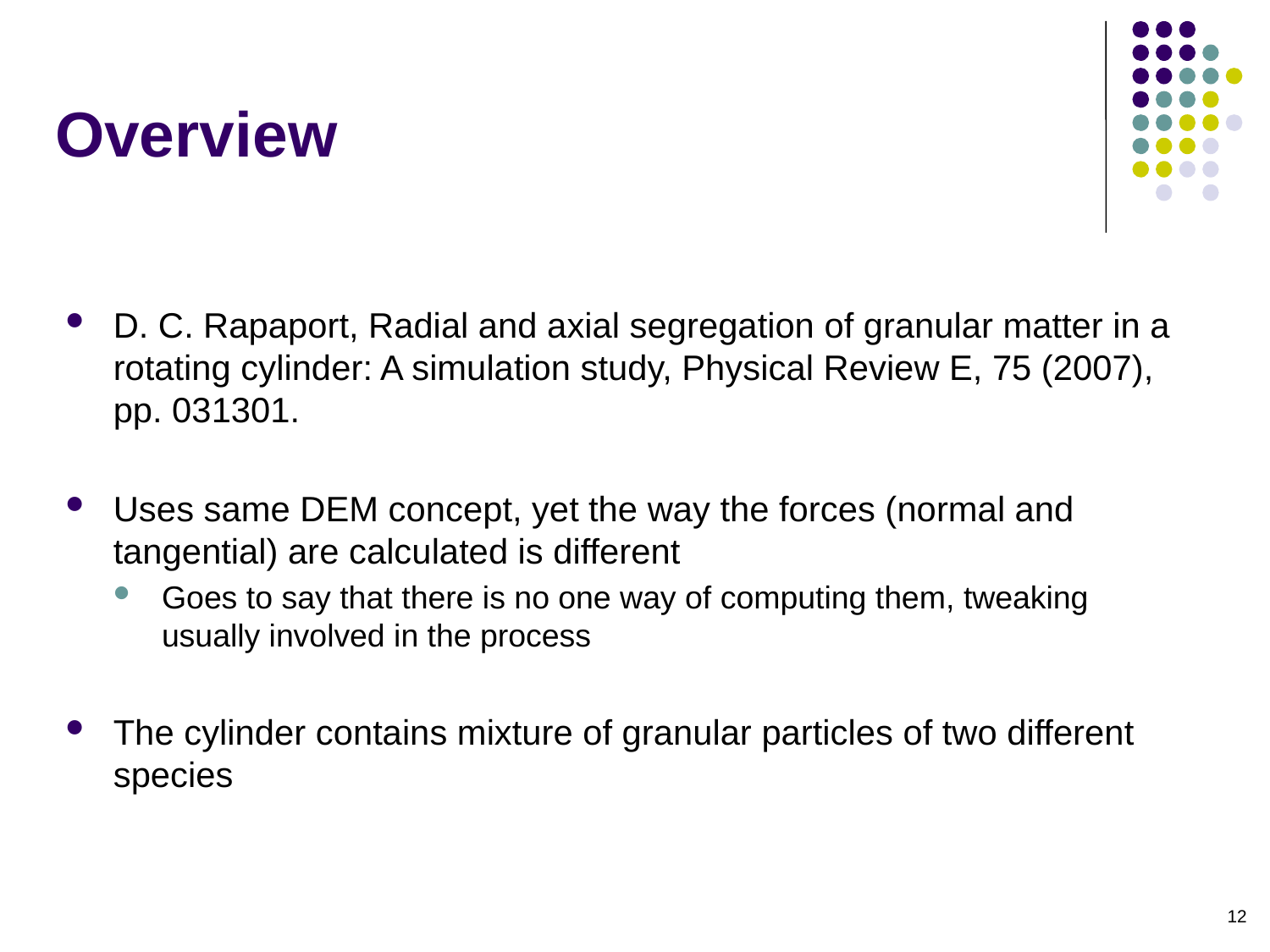

# Overview
D. C. Rapaport, Radial and axial segregation of granular matter in a rotating cylinder: A simulation study, Physical Review E, 75 (2007), pp. 031301.

Uses same DEM concept, yet the way the forces (normal and tangential) are calculated is different
Goes to say that there is no one way of computing them, tweaking usually involved in the process

The cylinder contains mixture of granular particles of two different species
12